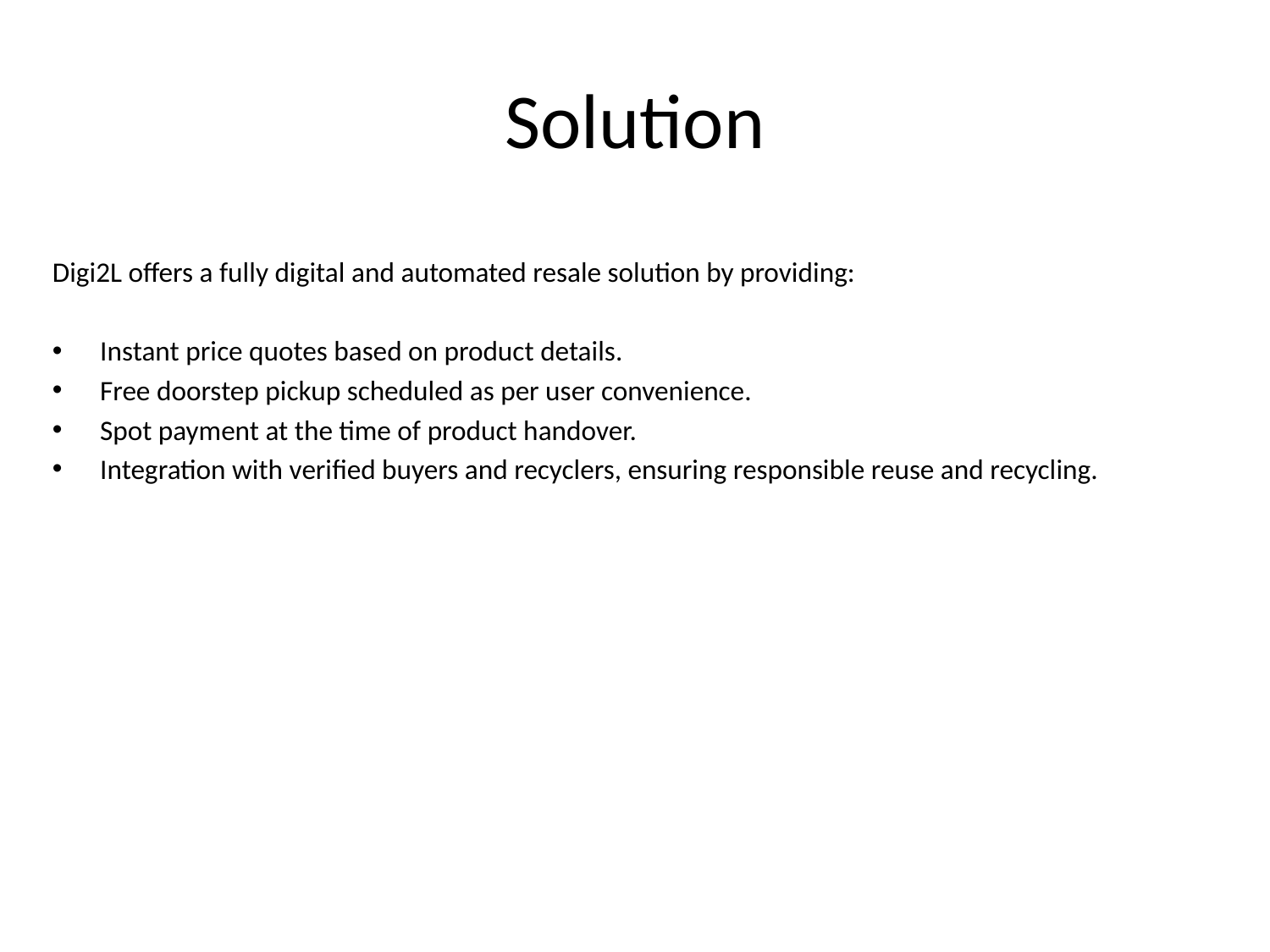

# Solution
Digi2L offers a fully digital and automated resale solution by providing:

Instant price quotes based on product details.
Free doorstep pickup scheduled as per user convenience.
Spot payment at the time of product handover.
Integration with verified buyers and recyclers, ensuring responsible reuse and recycling.